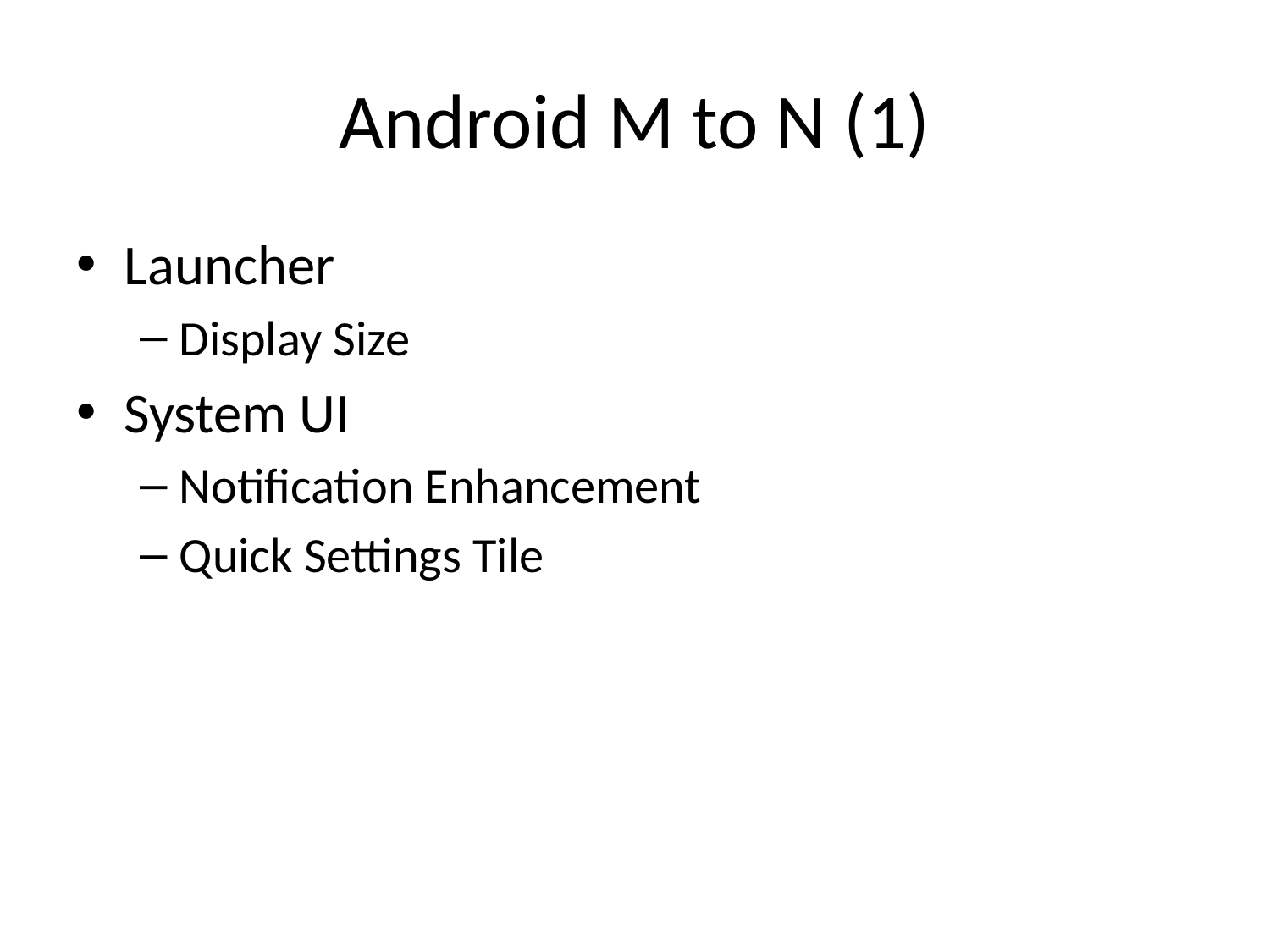

# Android M to N (1)
Launcher
Display Size
System UI
Notification Enhancement
Quick Settings Tile